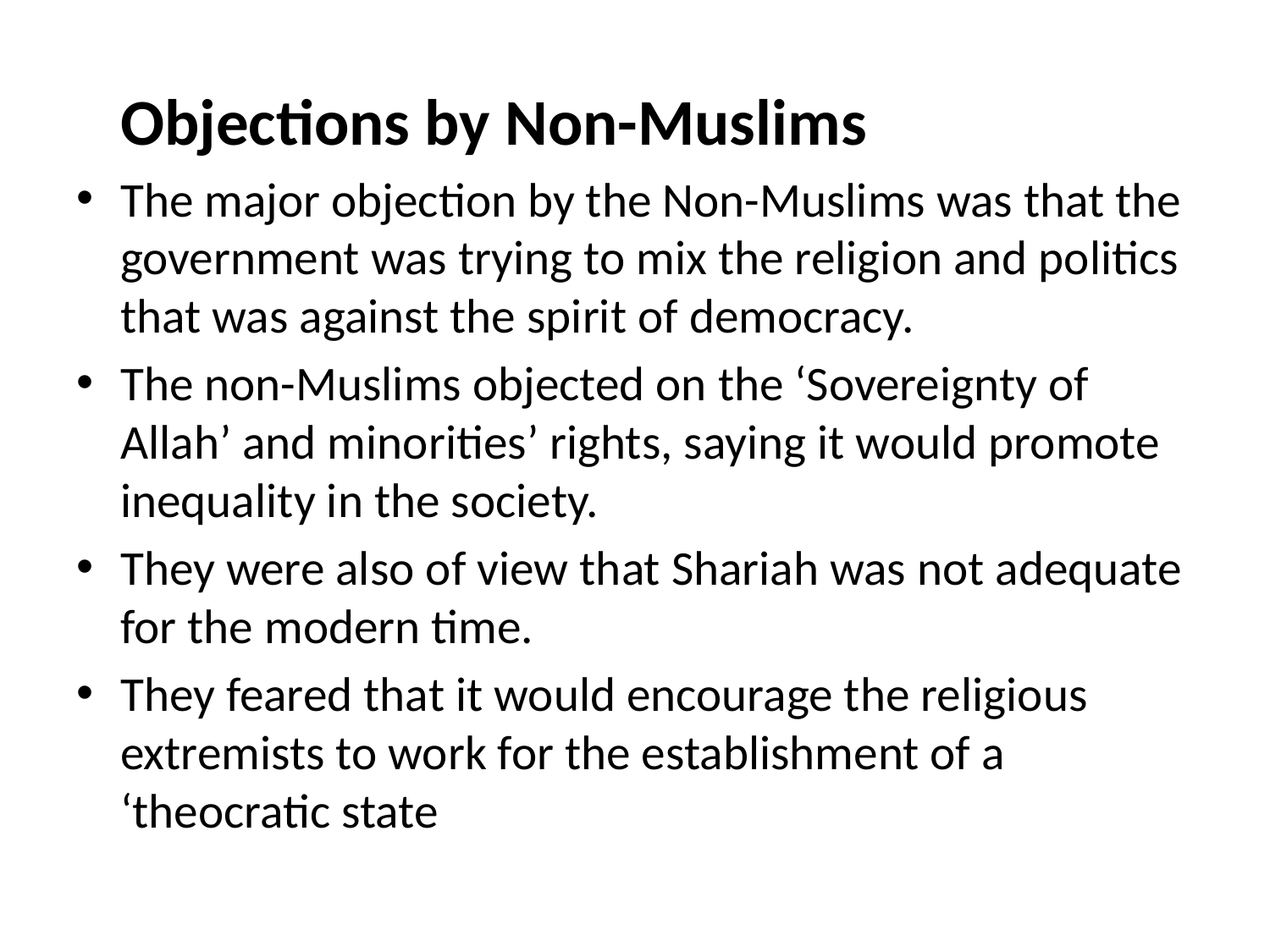

#
	Objections by Non-Muslims
The major objection by the Non-Muslims was that the government was trying to mix the religion and politics that was against the spirit of democracy.
The non-Muslims objected on the ‘Sovereignty of Allah’ and minorities’ rights, saying it would promote inequality in the society.
They were also of view that Shariah was not adequate for the modern time.
They feared that it would encourage the religious extremists to work for the establishment of a ‘theocratic state